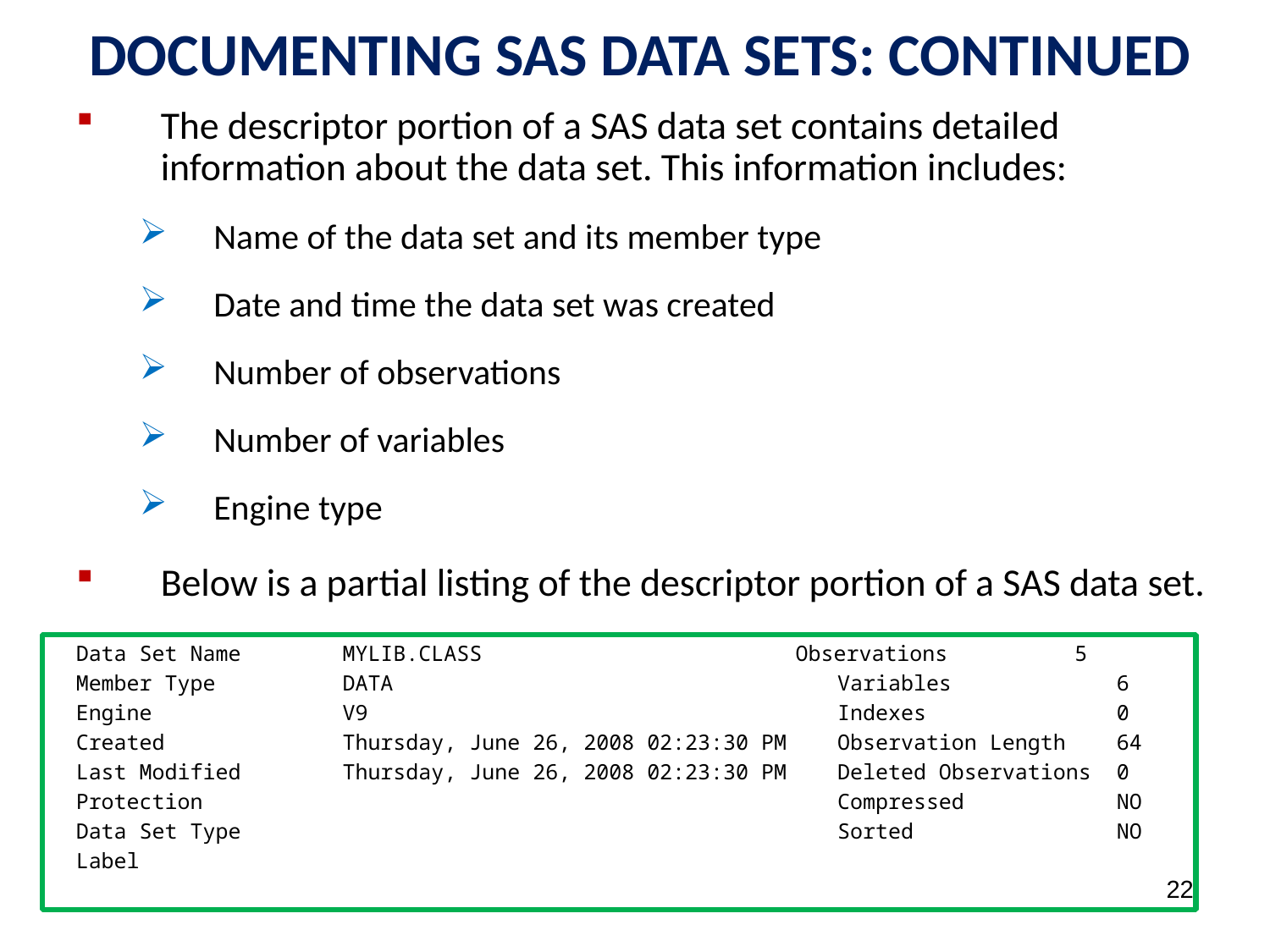

DOCUMENTING SAS DATA SETS: CONTINUED
The descriptor portion of a SAS data set contains detailed information about the data set. This information includes:

Name of the data set and its member type

Date and time the data set was created

Number of observations

Number of variables

Engine type

Below is a partial listing of the descriptor portion of a SAS data set.

Data Set Name        MYLIB.CLASS	                    Observations          5
Member Type          DATA                                   Variables             6
Engine               V9                                     Indexes               0
Created              Thursday, June 26, 2008 02:23:30 PM    Observation Length    64
Last Modified        Thursday, June 26, 2008 02:23:30 PM    Deleted Observations  0
Protection                                                  Compressed            NO
Data Set Type                                               Sorted                NO
Label

22